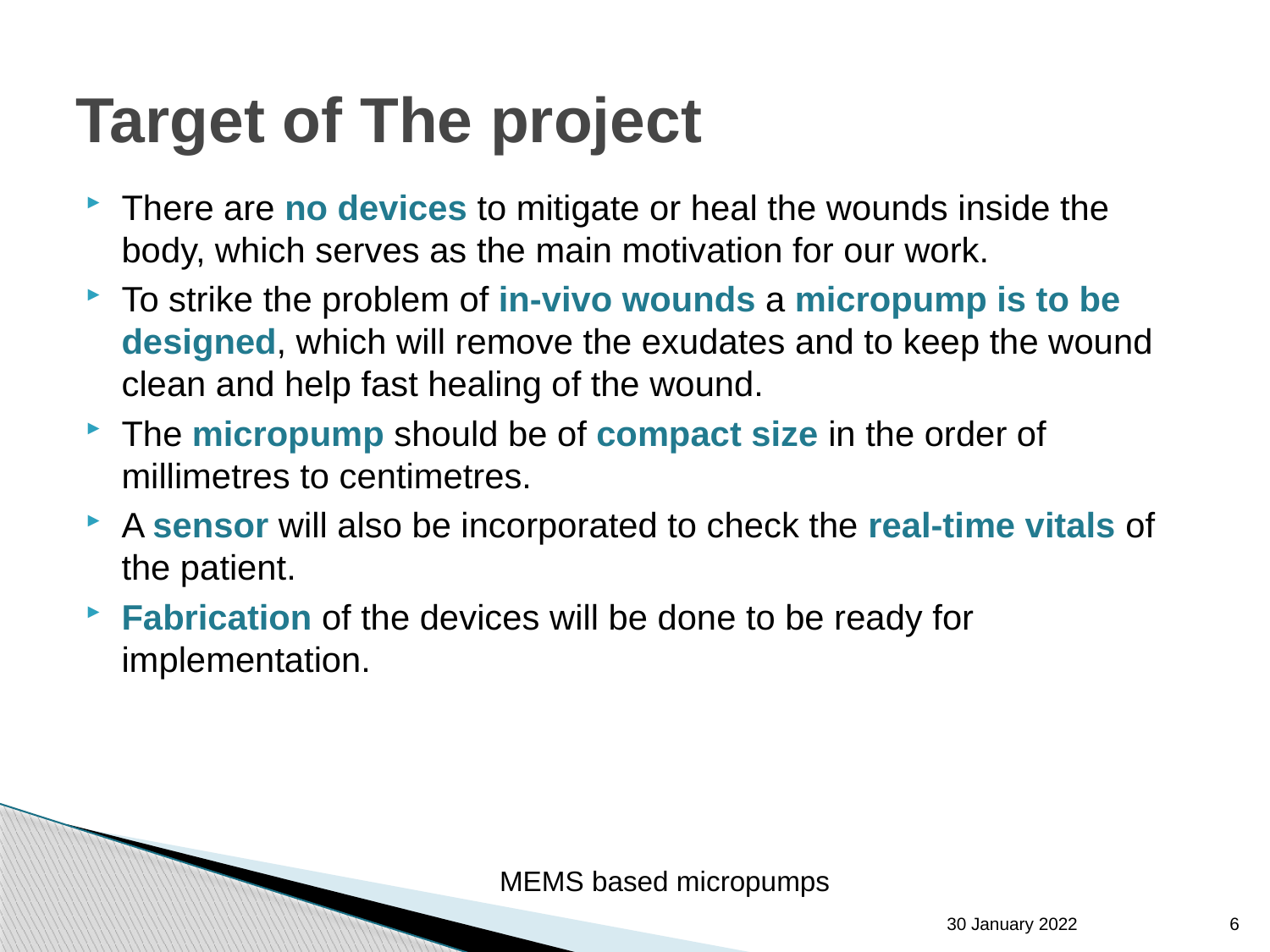

# Target of The project
There are no devices to mitigate or heal the wounds inside the body, which serves as the main motivation for our work.
To strike the problem of in-vivo wounds a micropump is to be designed, which will remove the exudates and to keep the wound clean and help fast healing of the wound.
The micropump should be of compact size in the order of millimetres to centimetres.
A sensor will also be incorporated to check the real-time vitals of the patient.
Fabrication of the devices will be done to be ready for implementation.

MEMS based micropumps
30 January 2022
6